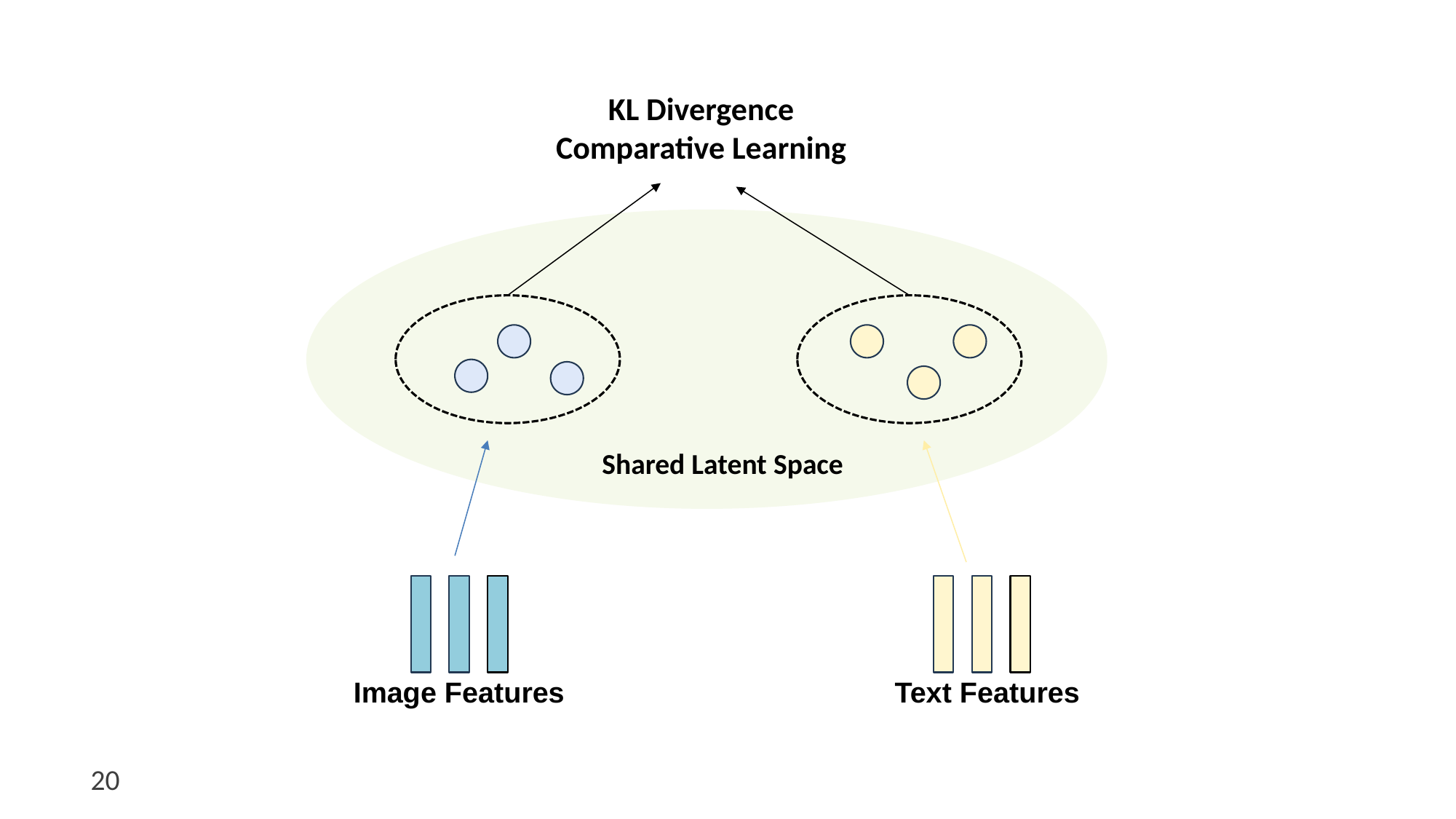

KL Divergence
Comparative Learning

Shared Latent Space

Image Features

Text Features

20